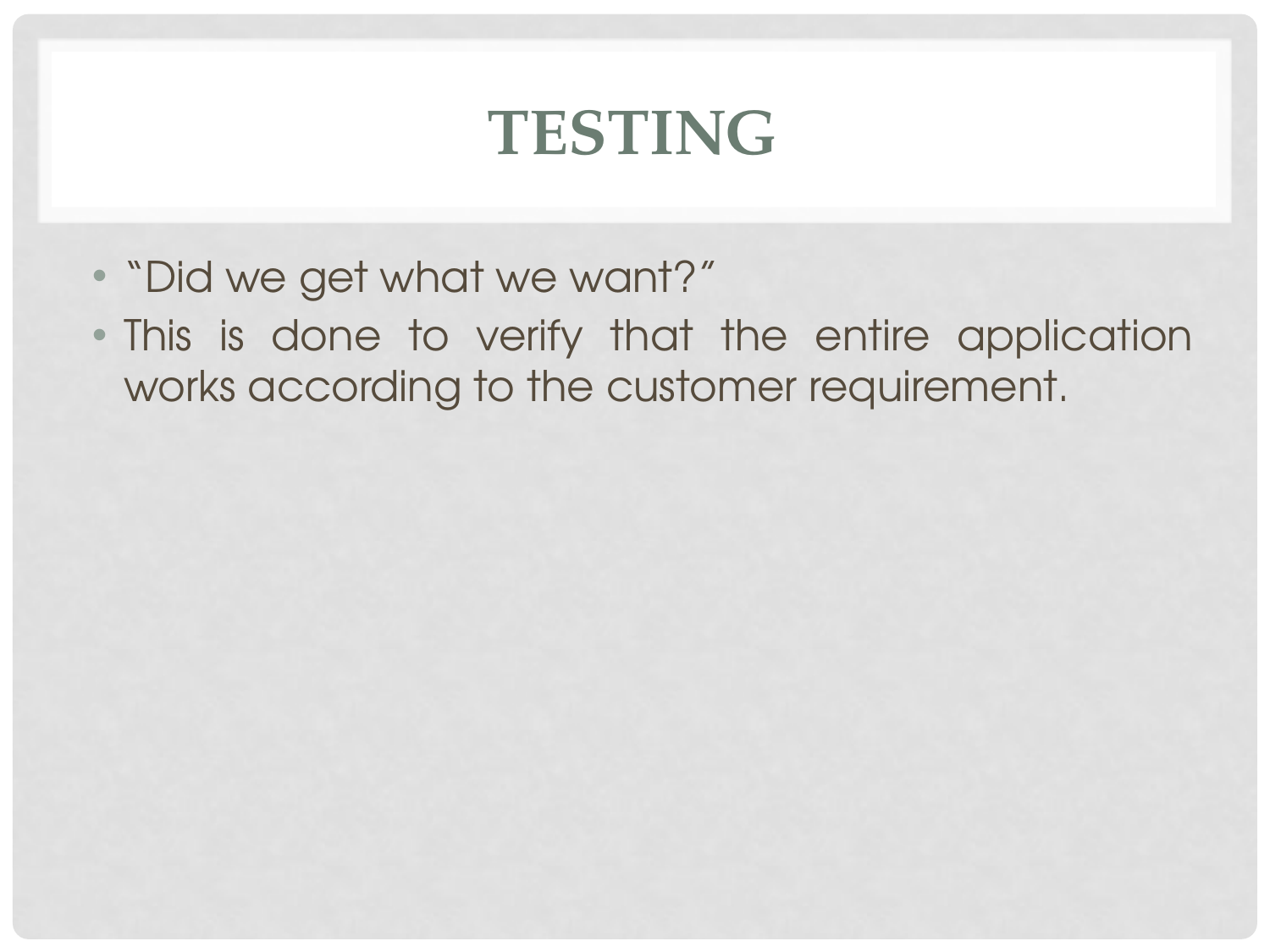

# TESTING
“Did we get what we want?”
This is done to verify that the entire application works according to the customer requirement.